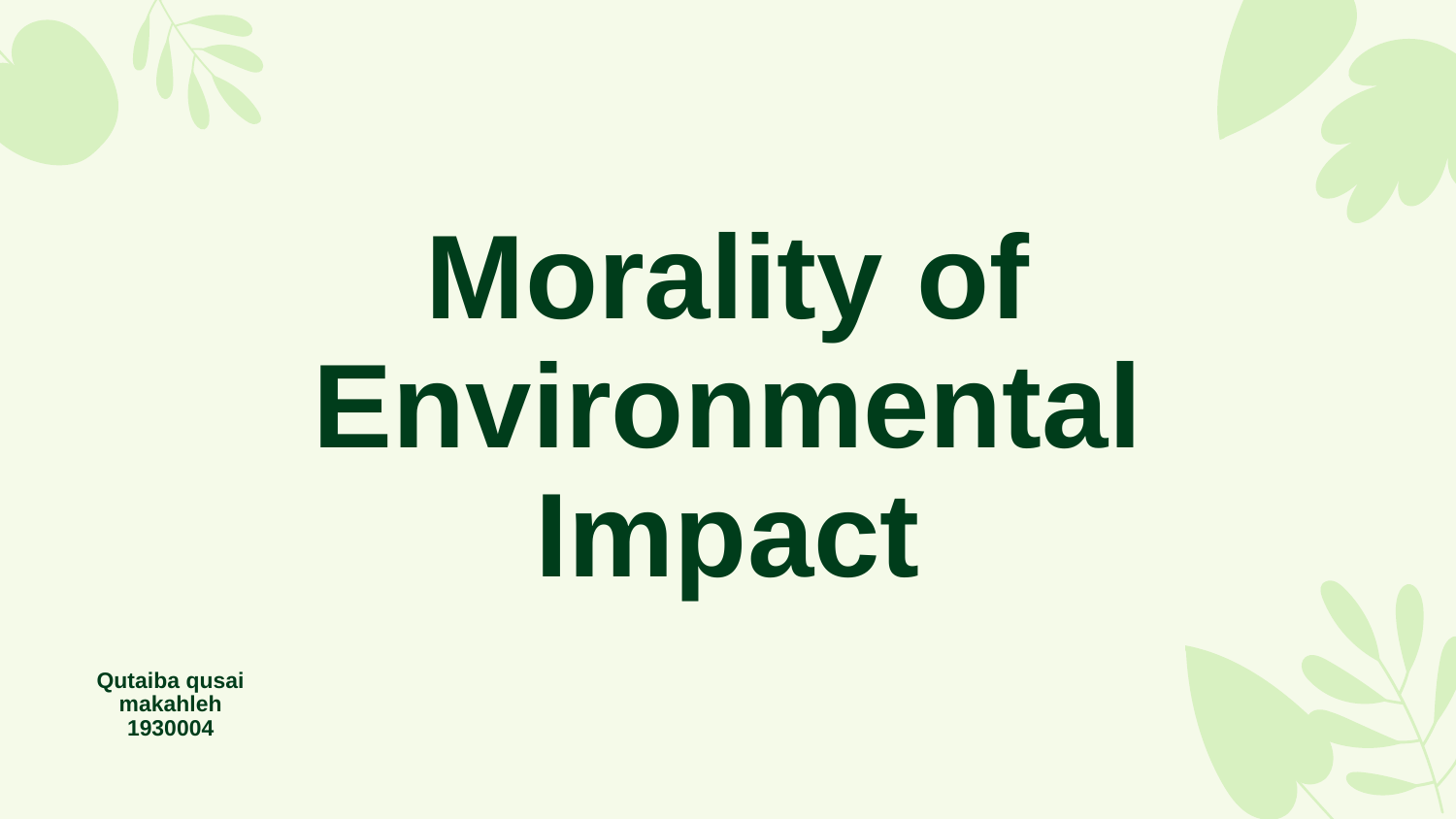

# Morality of Environmental Impact
Qutaiba qusai makahleh
1930004